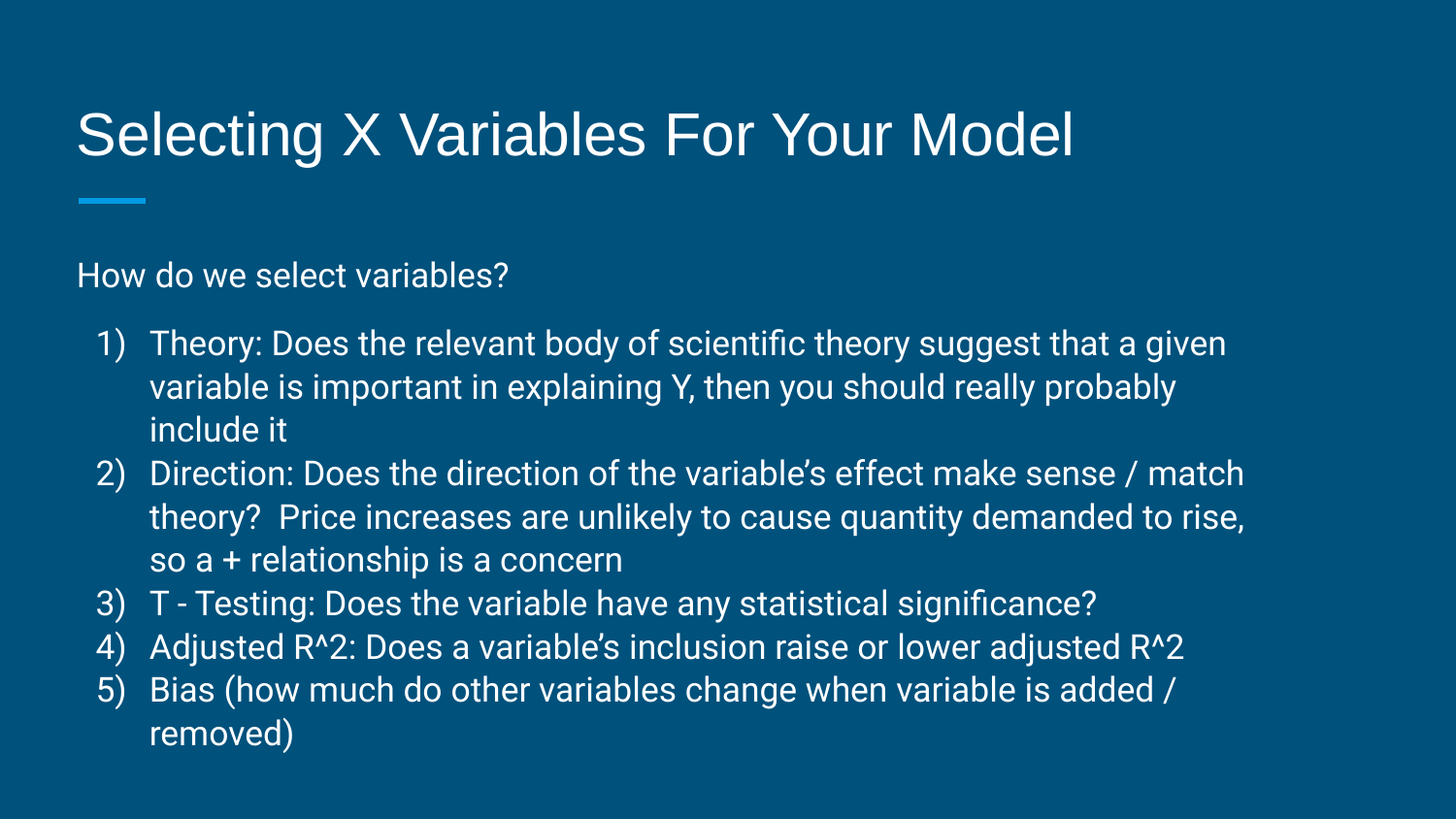

# Selecting X Variables For Your Model
How do we select variables?
Theory: Does the relevant body of scientific theory suggest that a given variable is important in explaining Y, then you should really probably include it
Direction: Does the direction of the variable’s effect make sense / match theory?  Price increases are unlikely to cause quantity demanded to rise, so a + relationship is a concern
T - Testing: Does the variable have any statistical significance?
Adjusted R^2: Does a variable’s inclusion raise or lower adjusted R^2
Bias (how much do other variables change when variable is added / removed)